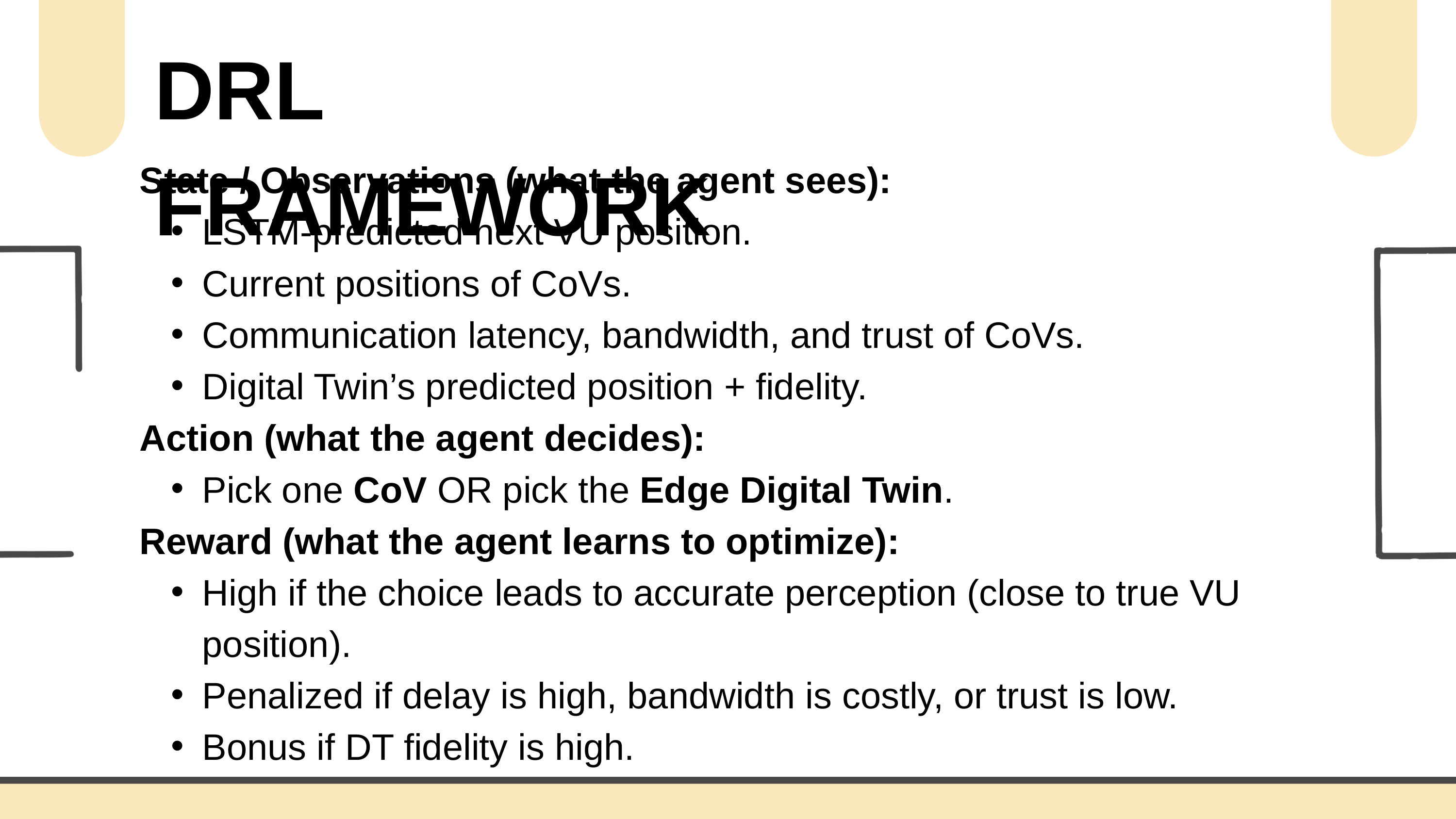

DRL FRAMEWORK​
State / Observations (what the agent sees):
LSTM-predicted next VU position.
Current positions of CoVs.
Communication latency, bandwidth, and trust of CoVs.
Digital Twin’s predicted position + fidelity.
Action (what the agent decides):
Pick one CoV OR pick the Edge Digital Twin.
Reward (what the agent learns to optimize):
High if the choice leads to accurate perception (close to true VU position).
Penalized if delay is high, bandwidth is costly, or trust is low.
Bonus if DT fidelity is high.